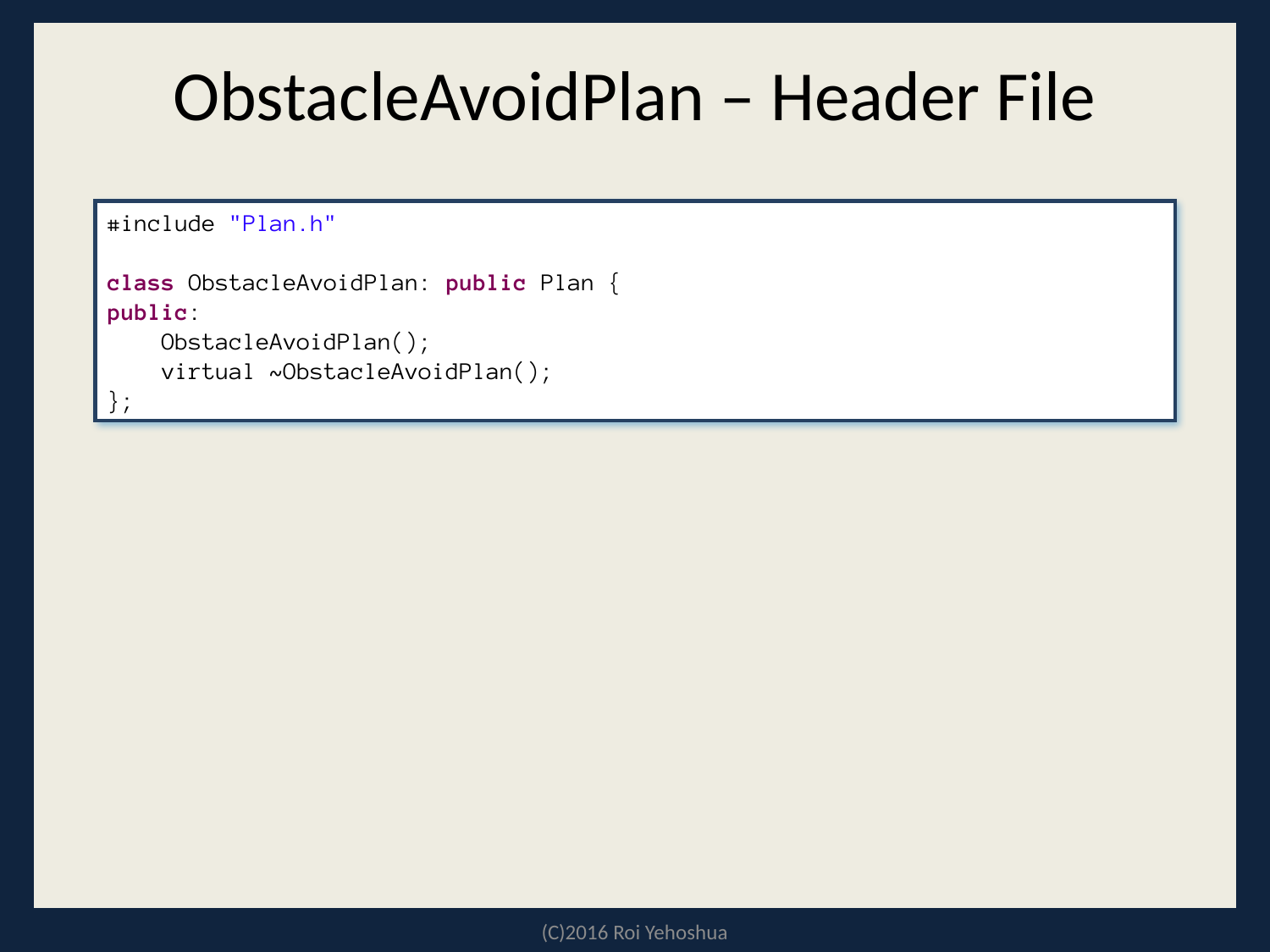

# ObstacleAvoidPlan – Header File
#include "Plan.h"

class ObstacleAvoidPlan: public Plan {
public:
    ObstacleAvoidPlan();
    virtual ~ObstacleAvoidPlan();
};
(C)2016 Roi Yehoshua